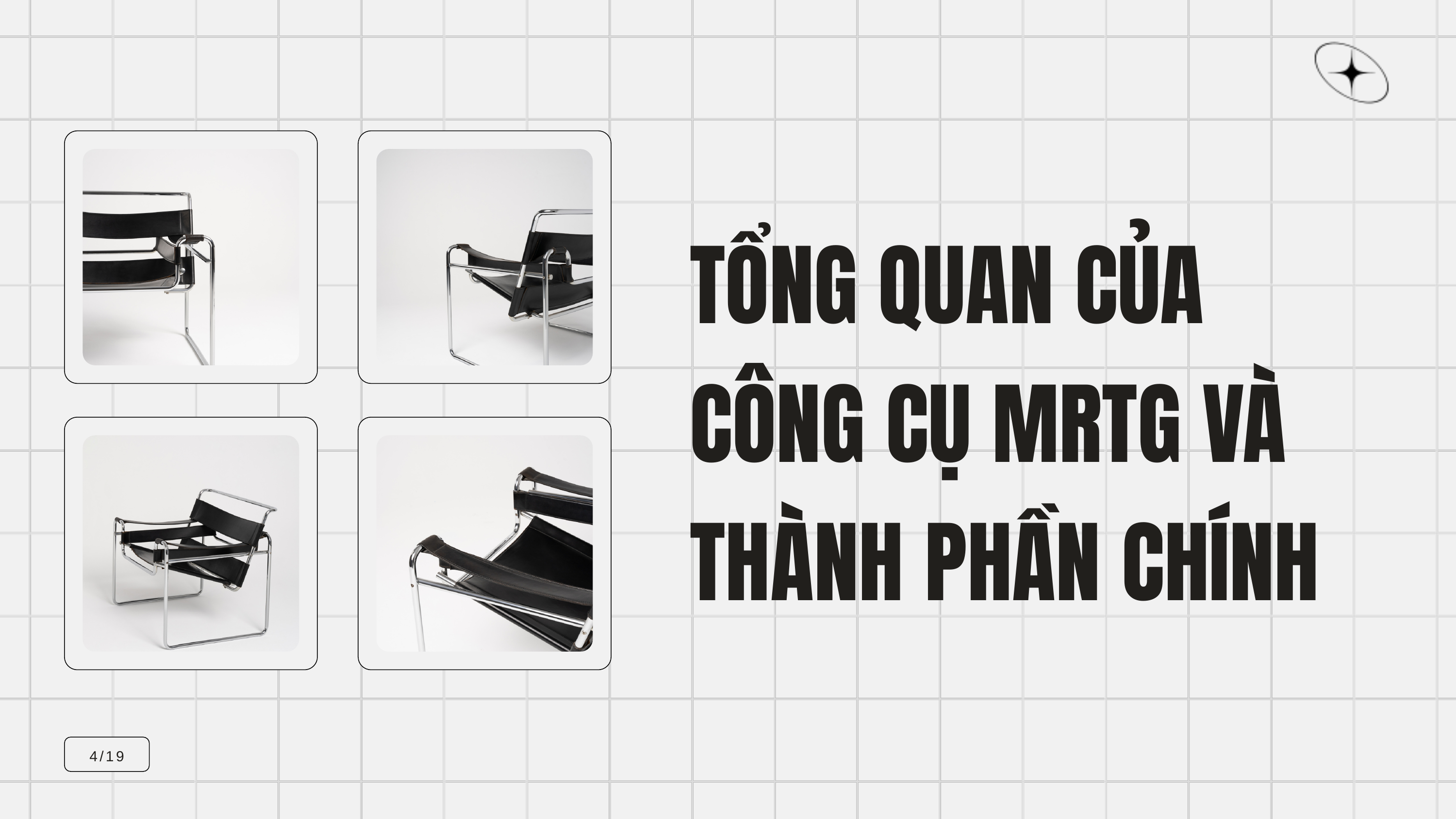

TỔNG QUAN CỦA CÔNG CỤ MRTG VÀ THÀNH PHẦN CHÍNH

4/19